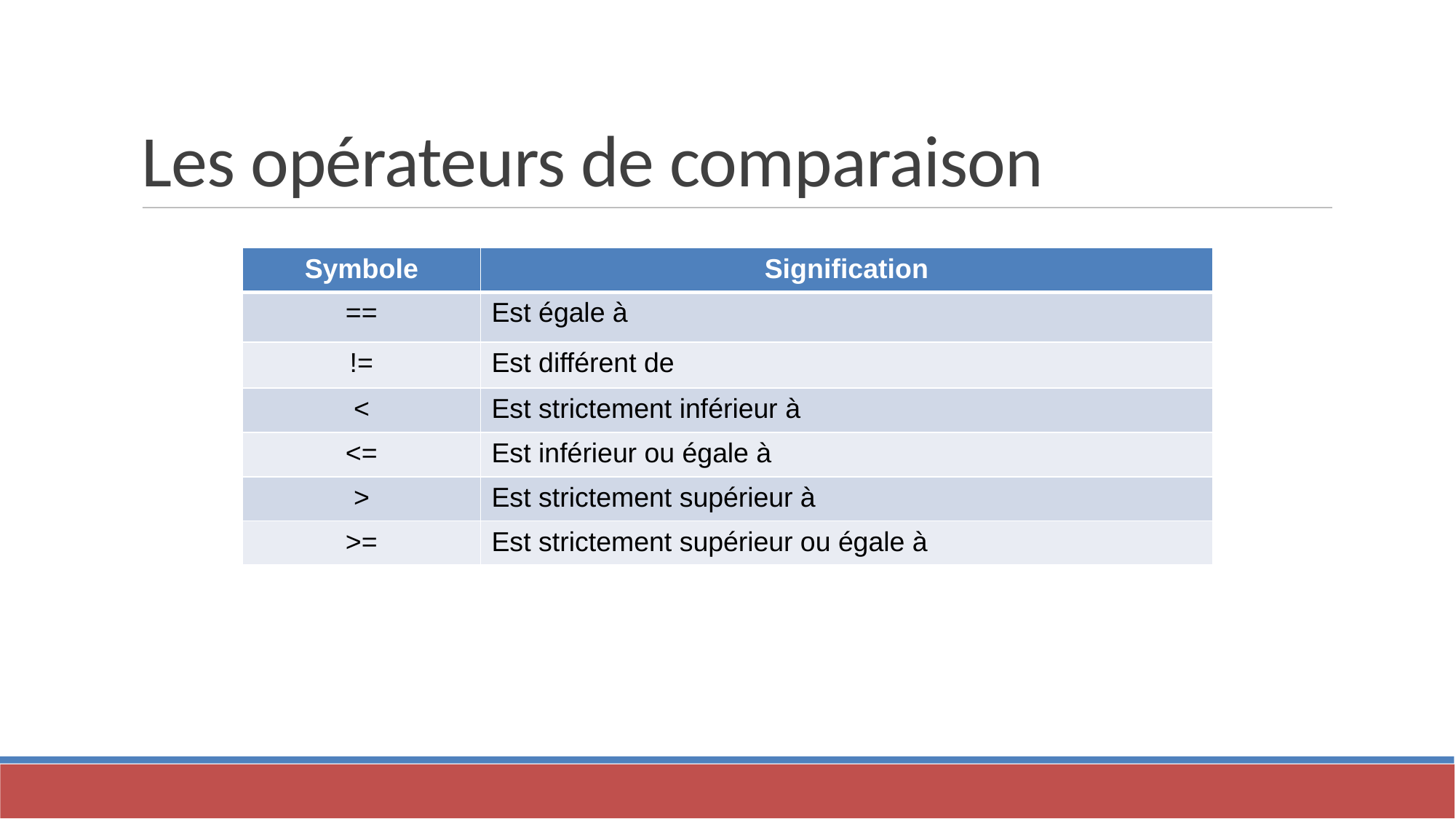

Les opérateurs de comparaison
| Symbole | Signification |
| --- | --- |
| == | Est égale à |
| != | Est différent de |
| < | Est strictement inférieur à |
| <= | Est inférieur ou égale à |
| > | Est strictement supérieur à |
| >= | Est strictement supérieur ou égale à |